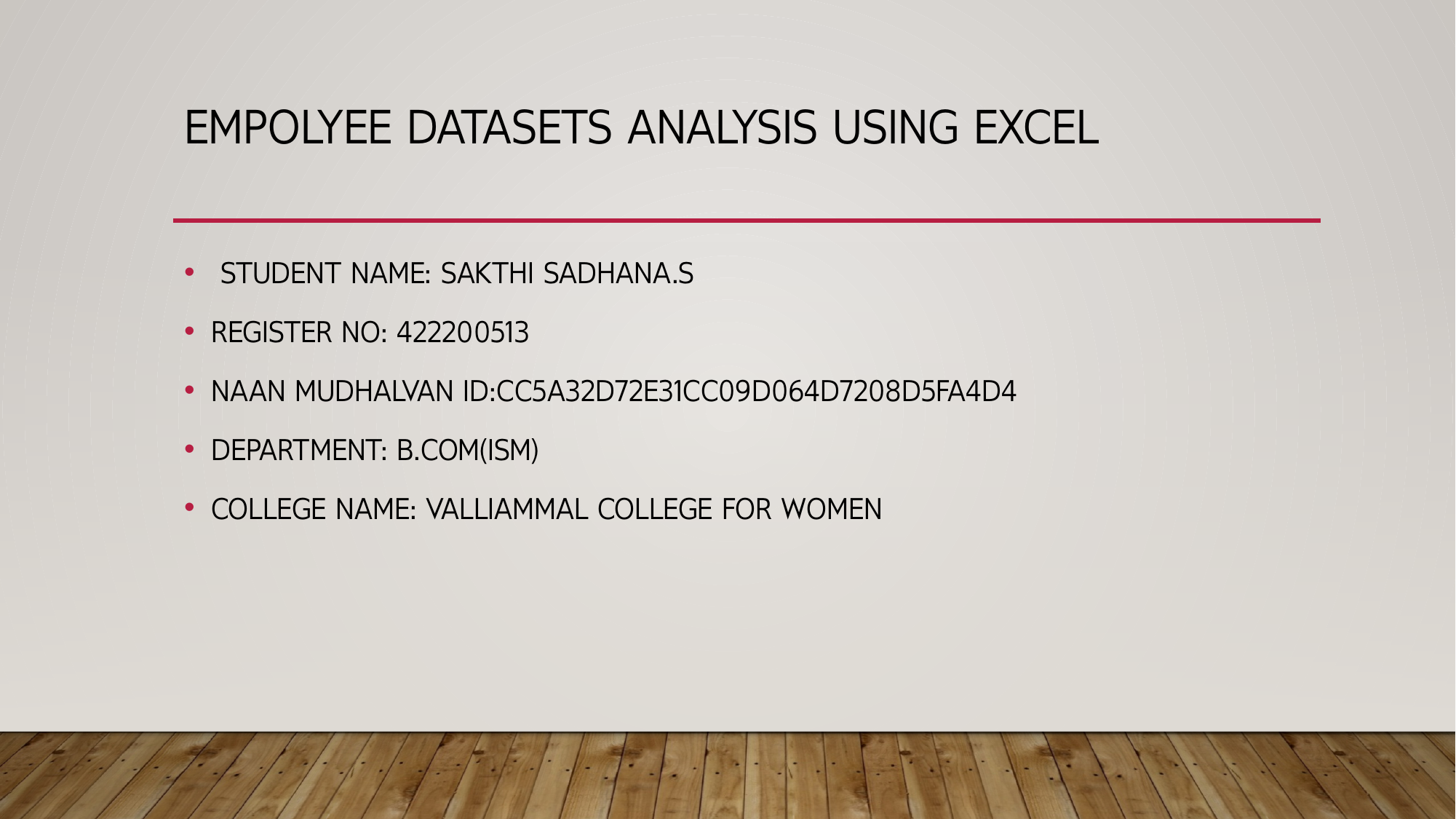

# Empolyee datasets analysis using excel
 STUDENT NAME: SAKTHI SADHANA.S
REGISTER NO: 422200513
NAAN MUDHALVAN ID:CC5A32D72E31CC09D064D7208D5FA4D4
DEPARTMENT: B.COM(ISM)
COLLEGE NAME: VALLIAMMAL COLLEGE FOR WOMEN